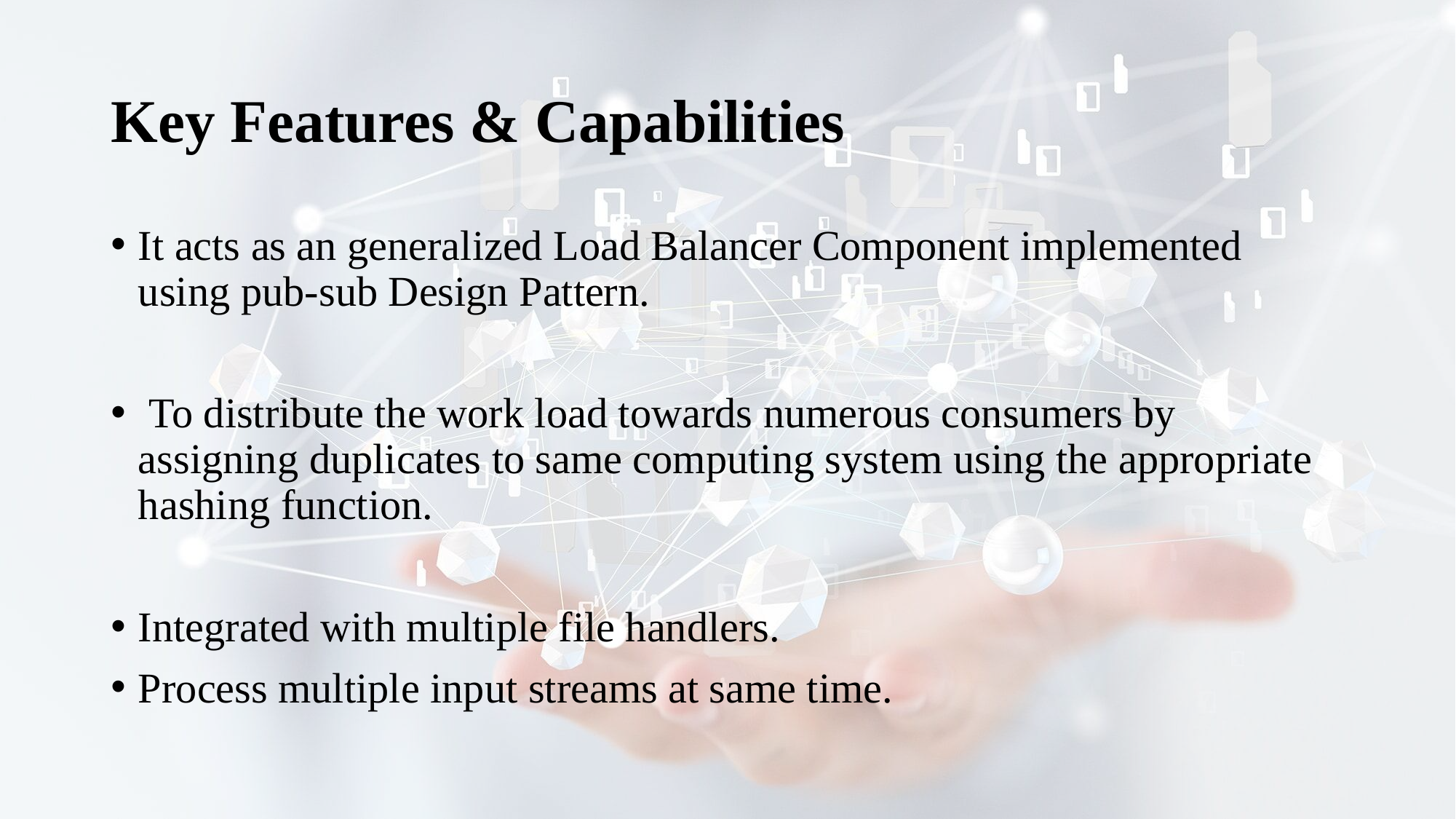

# Key Features & Capabilities
It acts as an generalized Load Balancer Component implemented using pub-sub Design Pattern.

 To distribute the work load towards numerous consumers by assigning duplicates to same computing system using the appropriate hashing function.

Integrated with multiple file handlers.
Process multiple input streams at same time.